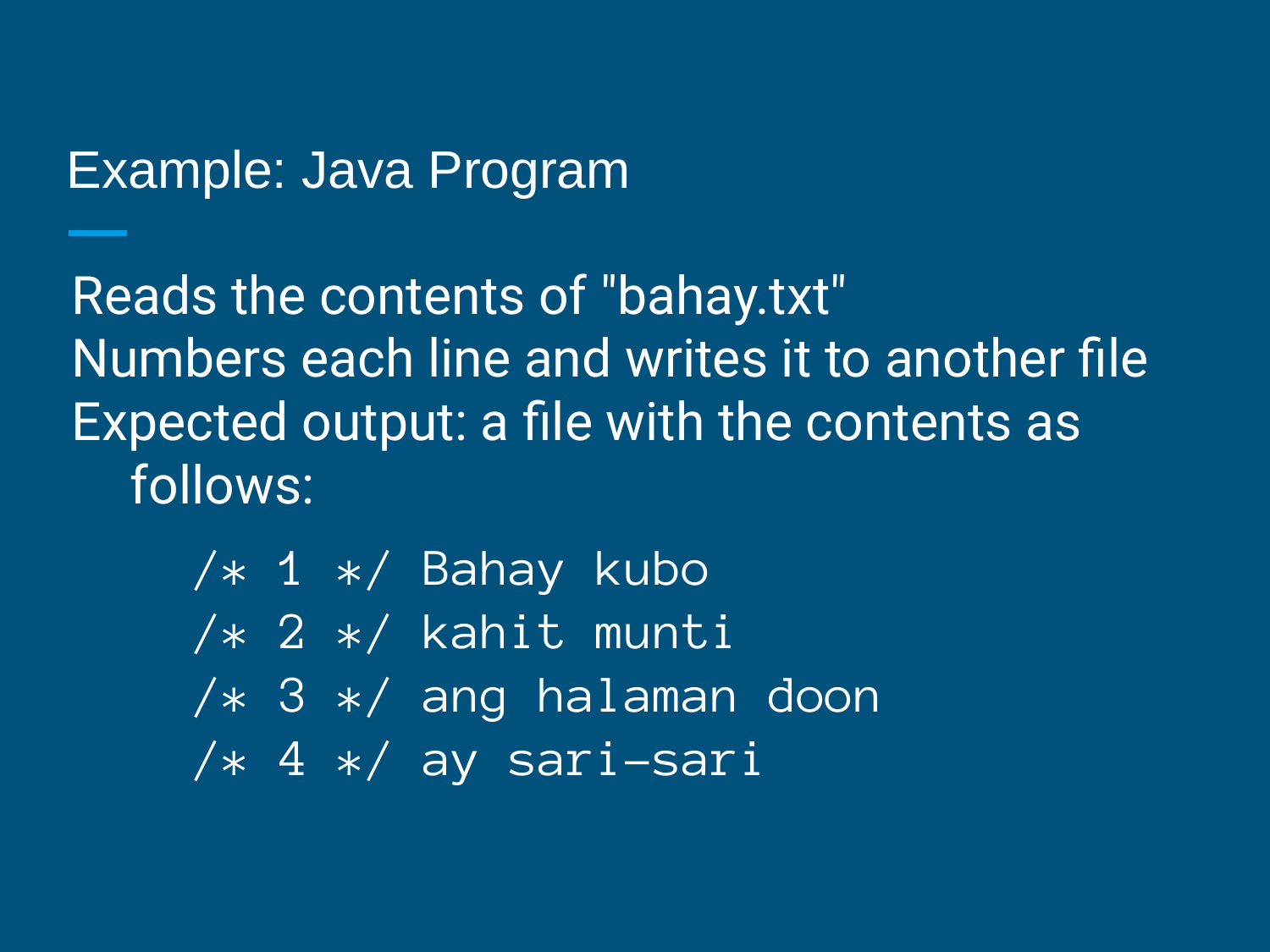

# Example: Java Program
Reads the contents of "bahay.txt"
Numbers each line and writes it to another file
Expected output: a file with the contents as follows:
/* 1 */ Bahay kubo
/* 2 */ kahit munti
/* 3 */ ang halaman doon
/* 4 */ ay sari-sari